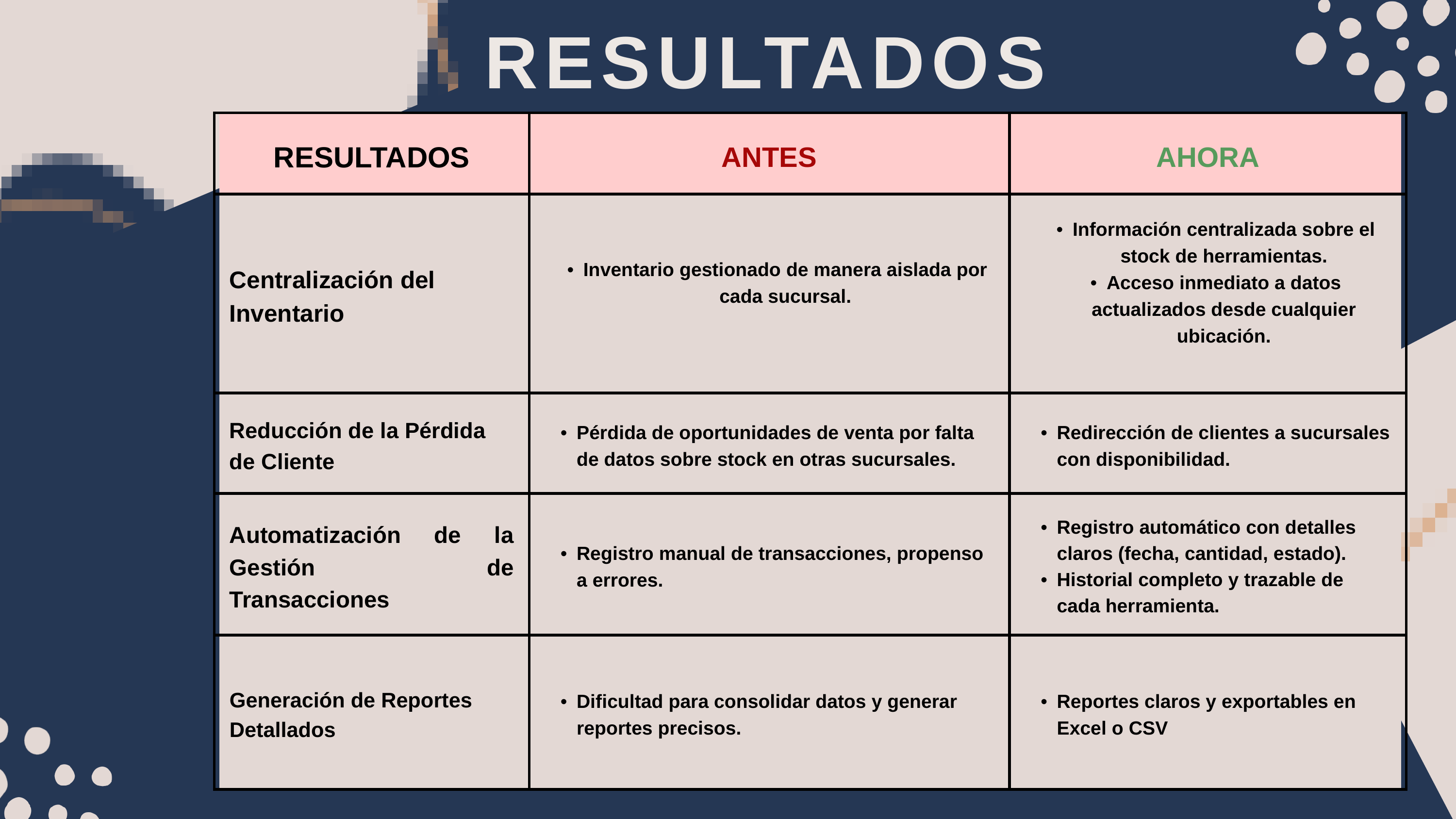

RESULTADOS
| RESULTADOS | ANTES | AHORA |
| --- | --- | --- |
| Centralización del Inventario | Inventario gestionado de manera aislada por cada sucursal. | Información centralizada sobre el stock de herramientas. Acceso inmediato a datos actualizados desde cualquier ubicación. |
| Reducción de la Pérdida de Cliente | Pérdida de oportunidades de venta por falta de datos sobre stock en otras sucursales. | Redirección de clientes a sucursales con disponibilidad. |
| Automatización de la Gestión de Transacciones | Registro manual de transacciones, propenso a errores. | Registro automático con detalles claros (fecha, cantidad, estado). Historial completo y trazable de cada herramienta. |
| Generación de Reportes Detallados | Dificultad para consolidar datos y generar reportes precisos. | Reportes claros y exportables en Excel o CSV |